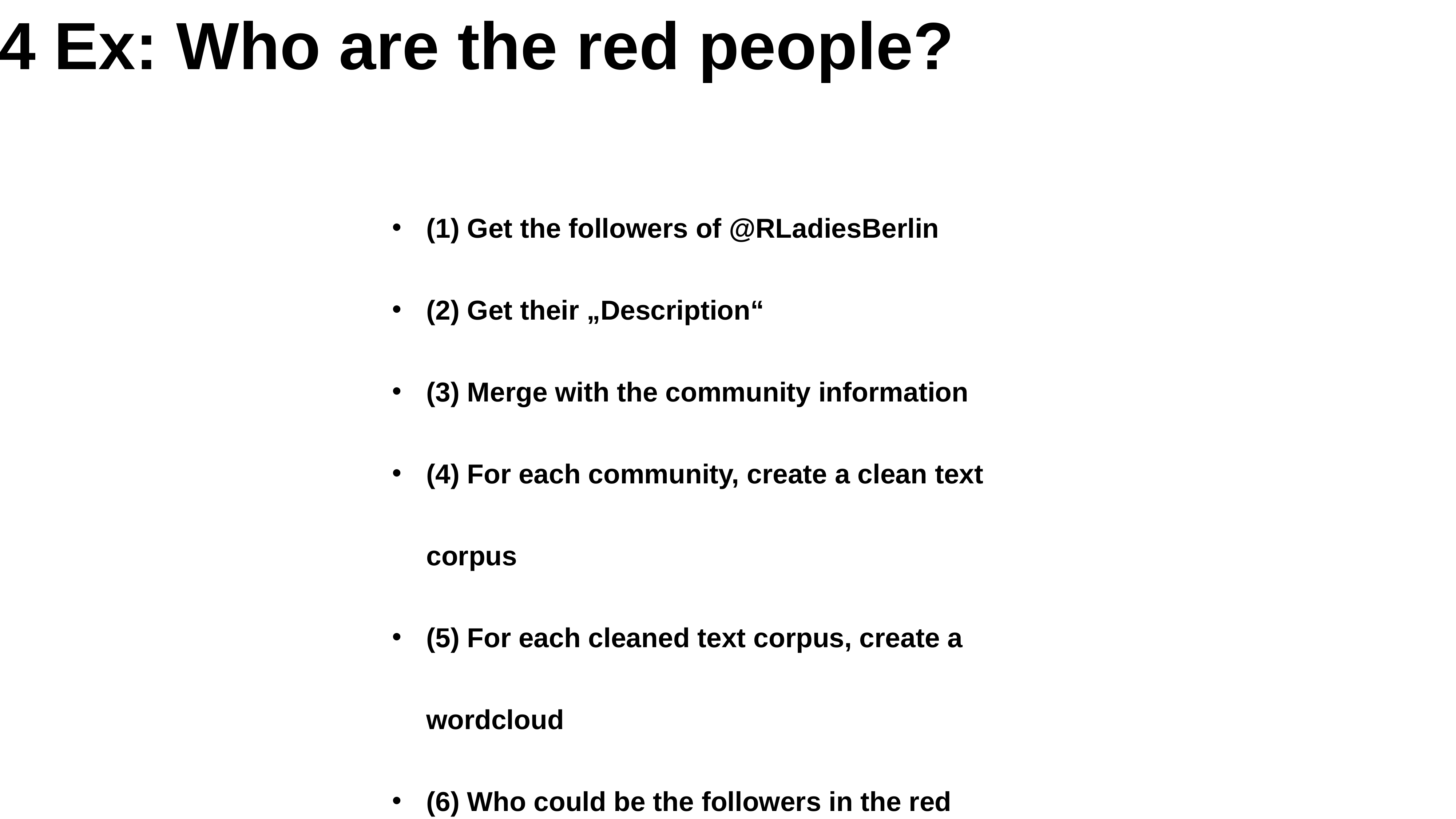

04 Ex: Who are the red people?
(1) Get the followers of @RLadiesBerlin
(2) Get their „Description“
(3) Merge with the community information
(4) For each community, create a clean text corpus
(5) For each cleaned text corpus, create a wordcloud
(6) Who could be the followers in the red community?